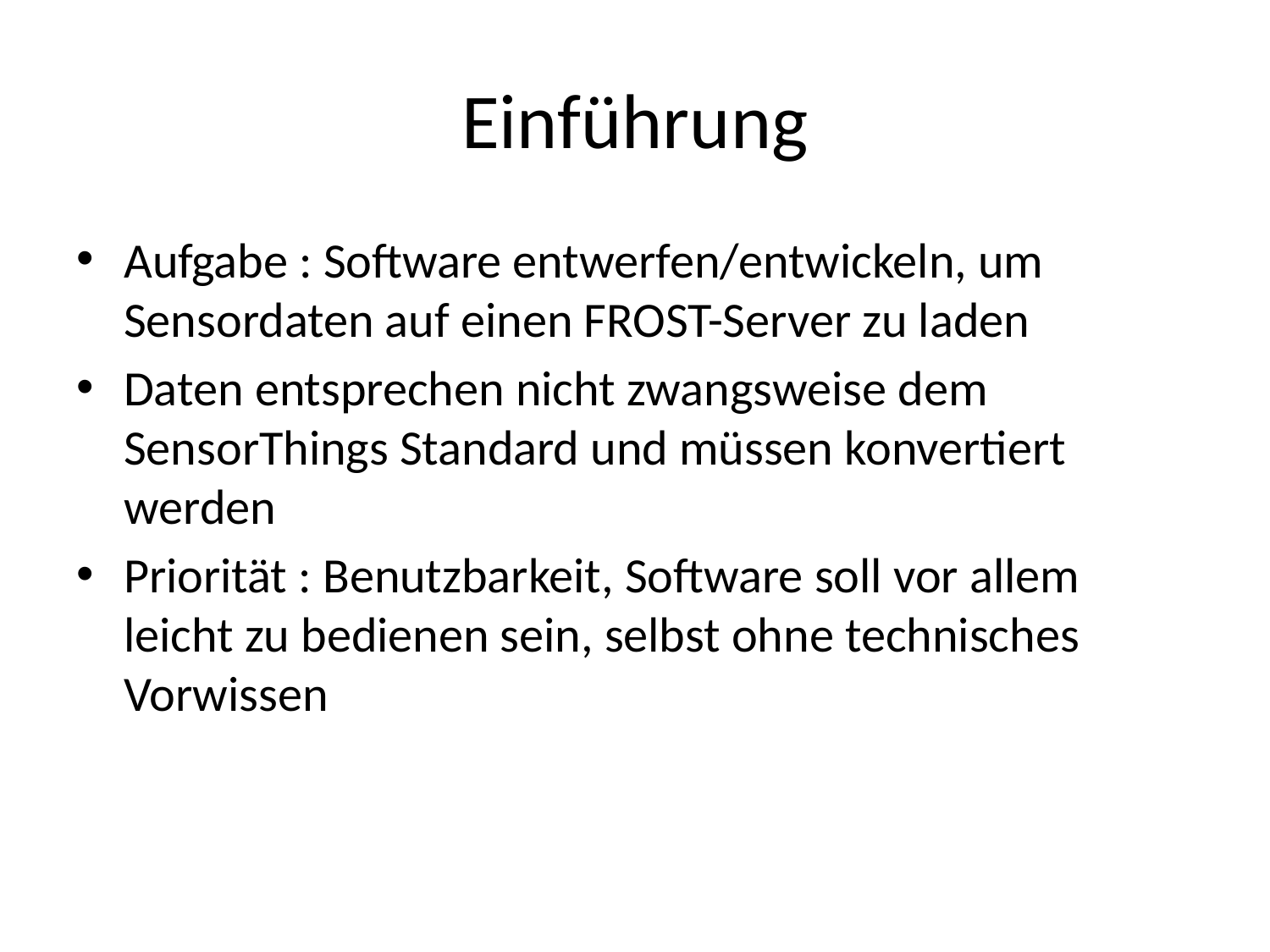

# Einführung
Aufgabe : Software entwerfen/entwickeln, um Sensordaten auf einen FROST-Server zu laden
Daten entsprechen nicht zwangsweise dem SensorThings Standard und müssen konvertiert werden
Priorität : Benutzbarkeit, Software soll vor allem leicht zu bedienen sein, selbst ohne technisches Vorwissen